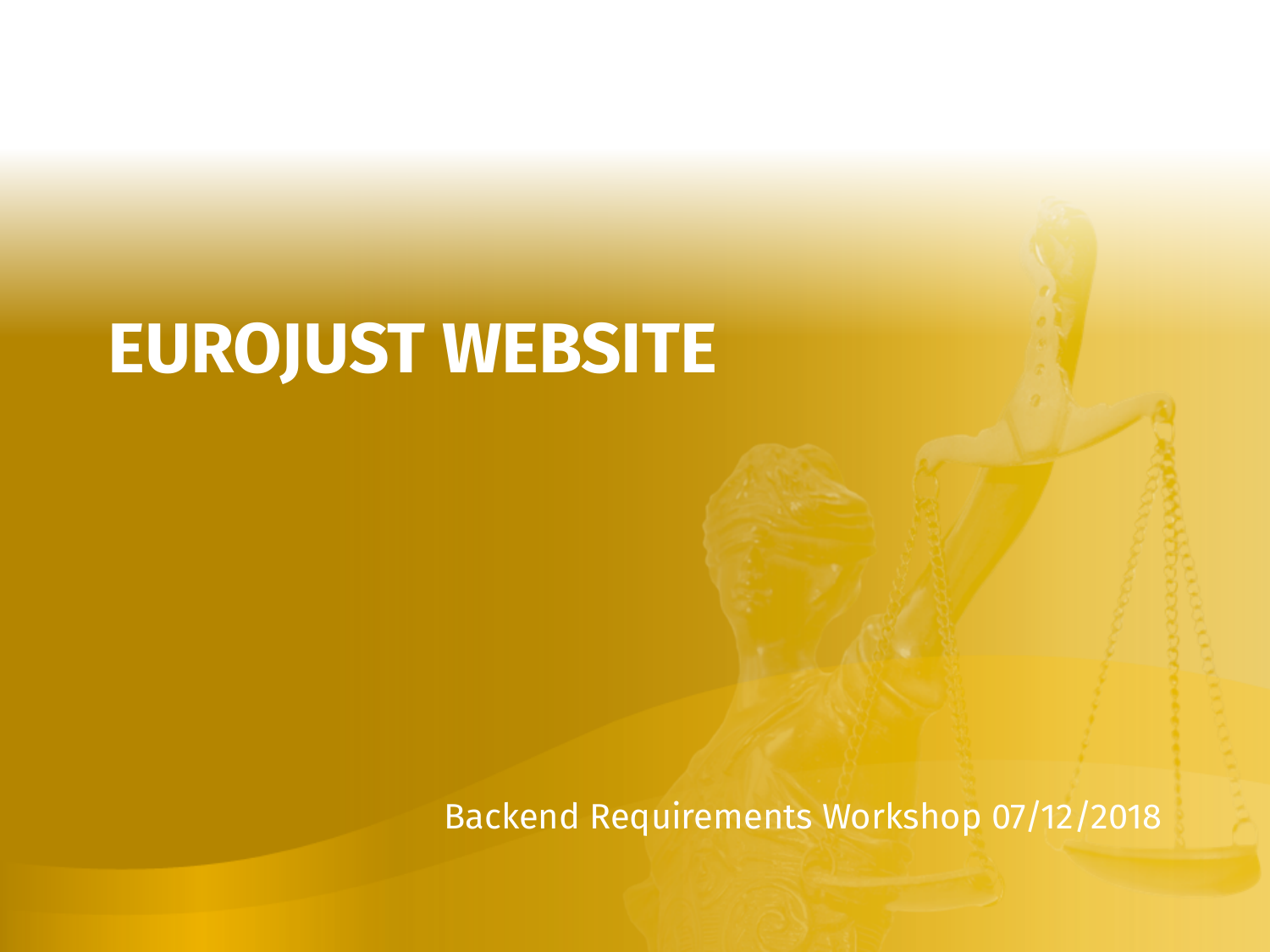

# Eurojust Website
Backend Requirements Workshop 07/12/2018